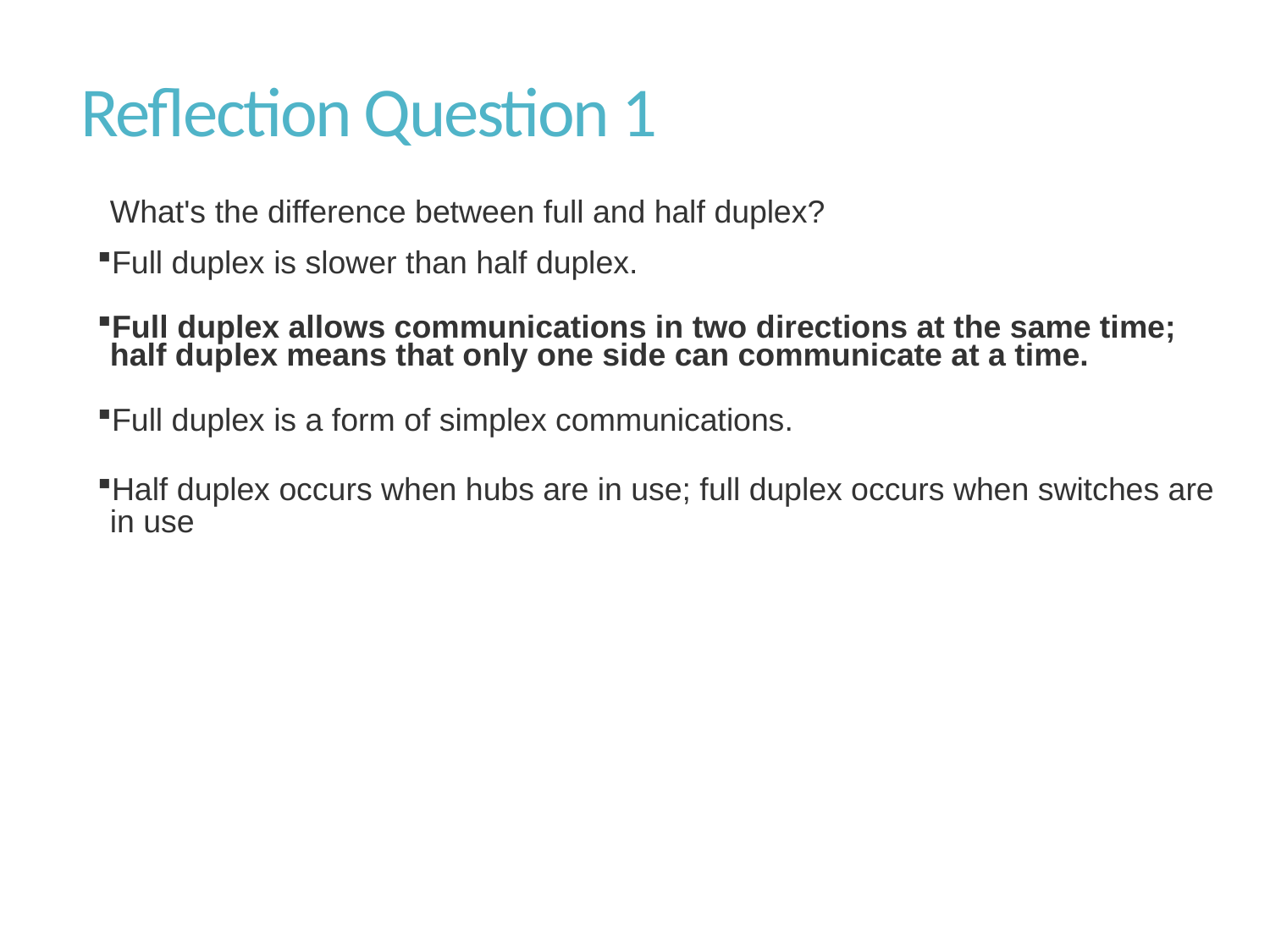

# Reflection Question 1
What's the difference between full and half duplex?
Full duplex is slower than half duplex.
Full duplex allows communications in two directions at the same time; half duplex means that only one side can communicate at a time.
Full duplex is a form of simplex communications.
Half duplex occurs when hubs are in use; full duplex occurs when switches are in use